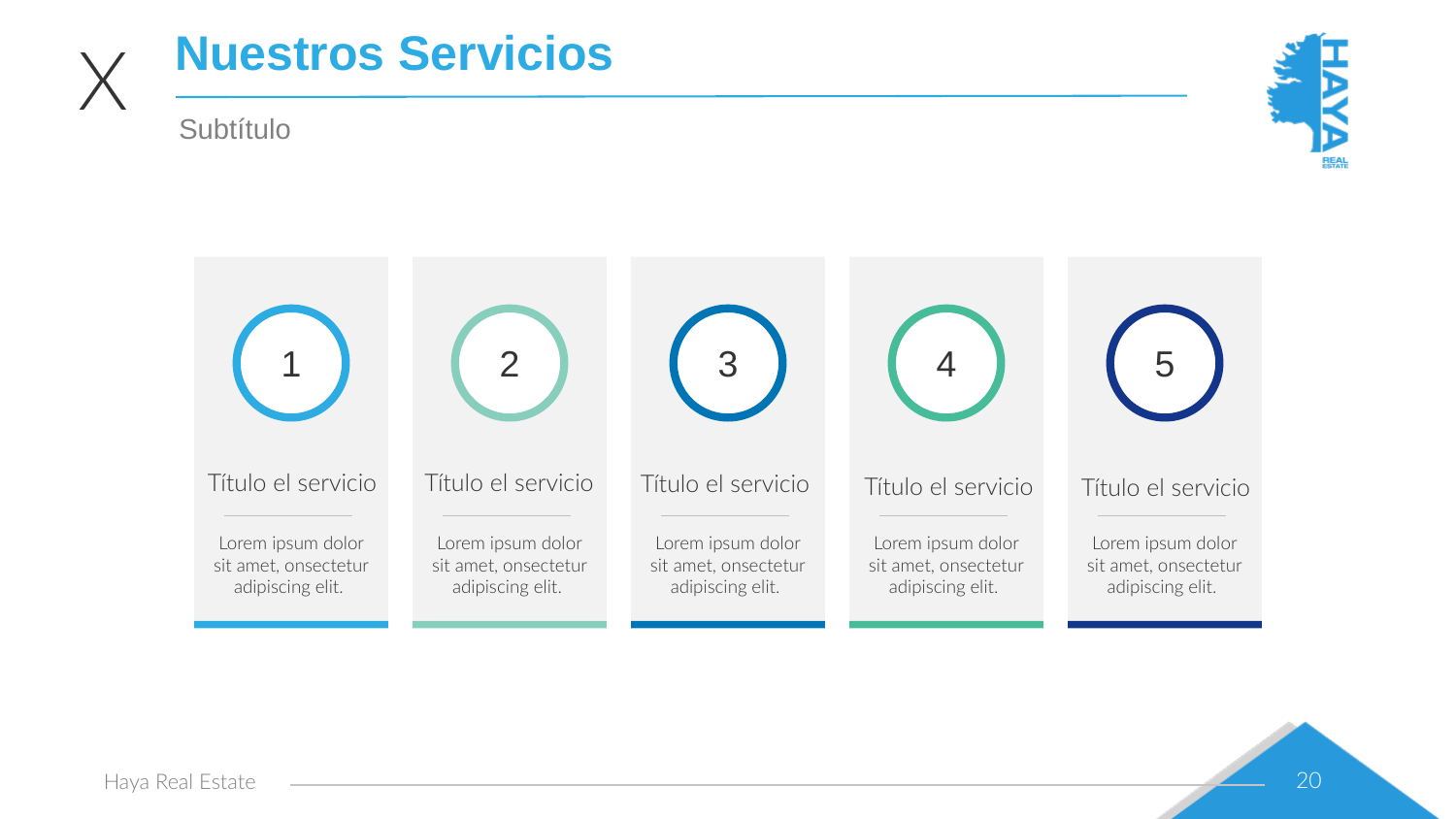

# Nuestros Servicios
X
Subtítulo

1
2
3
4
5
Título el servicio
Título el servicio
Título el servicio
Título el servicio
Título el servicio
Lorem ipsum dolor sit amet, onsectetur adipiscing elit.
Lorem ipsum dolor sit amet, onsectetur adipiscing elit.
Lorem ipsum dolor sit amet, onsectetur adipiscing elit.
Lorem ipsum dolor sit amet, onsectetur adipiscing elit.
Lorem ipsum dolor sit amet, onsectetur adipiscing elit.